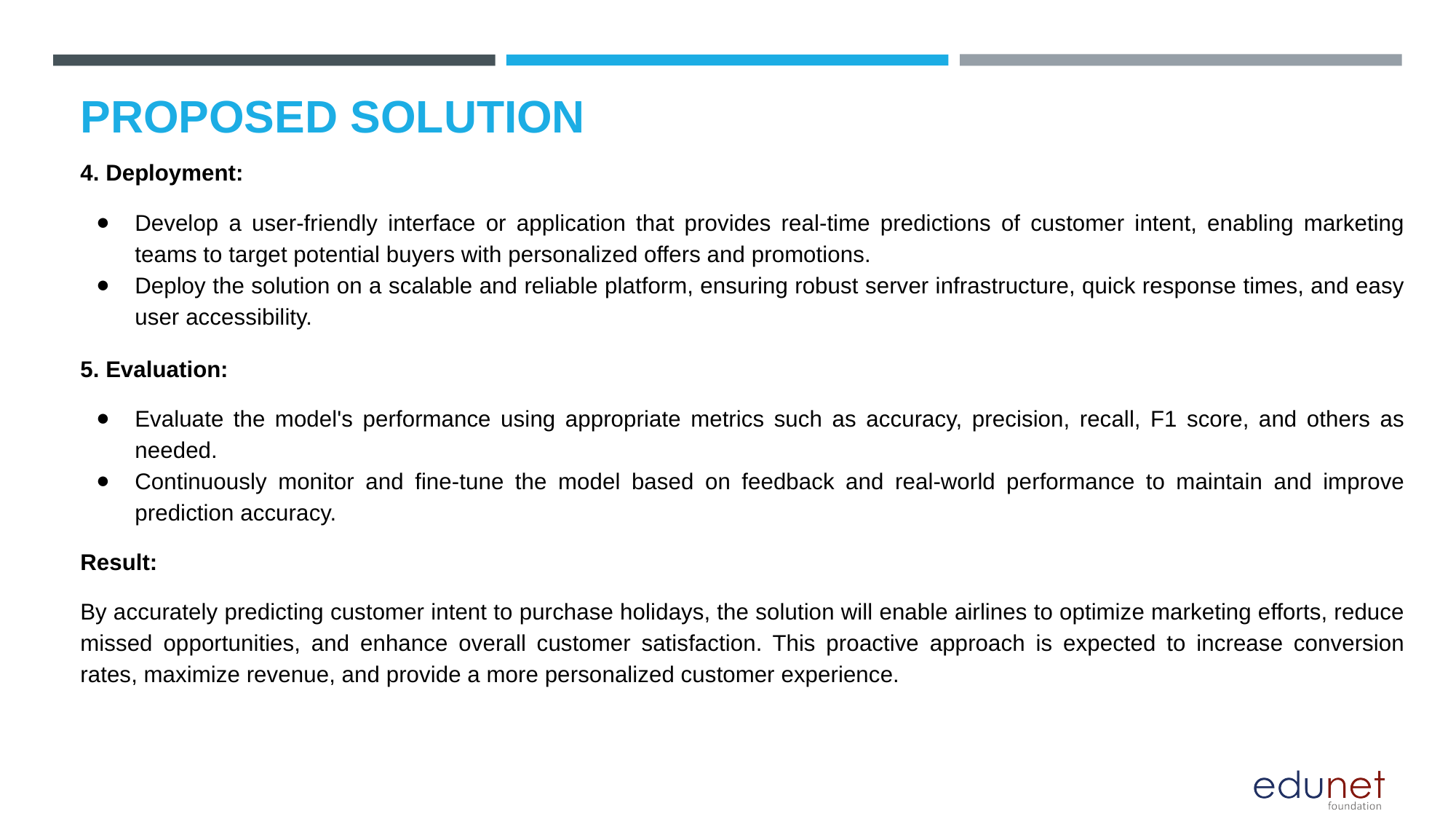

# PROPOSED SOLUTION
4. Deployment:
Develop a user-friendly interface or application that provides real-time predictions of customer intent, enabling marketing teams to target potential buyers with personalized offers and promotions.
Deploy the solution on a scalable and reliable platform, ensuring robust server infrastructure, quick response times, and easy user accessibility.
5. Evaluation:
Evaluate the model's performance using appropriate metrics such as accuracy, precision, recall, F1 score, and others as needed.
Continuously monitor and fine-tune the model based on feedback and real-world performance to maintain and improve prediction accuracy.
Result:
By accurately predicting customer intent to purchase holidays, the solution will enable airlines to optimize marketing efforts, reduce missed opportunities, and enhance overall customer satisfaction. This proactive approach is expected to increase conversion rates, maximize revenue, and provide a more personalized customer experience.